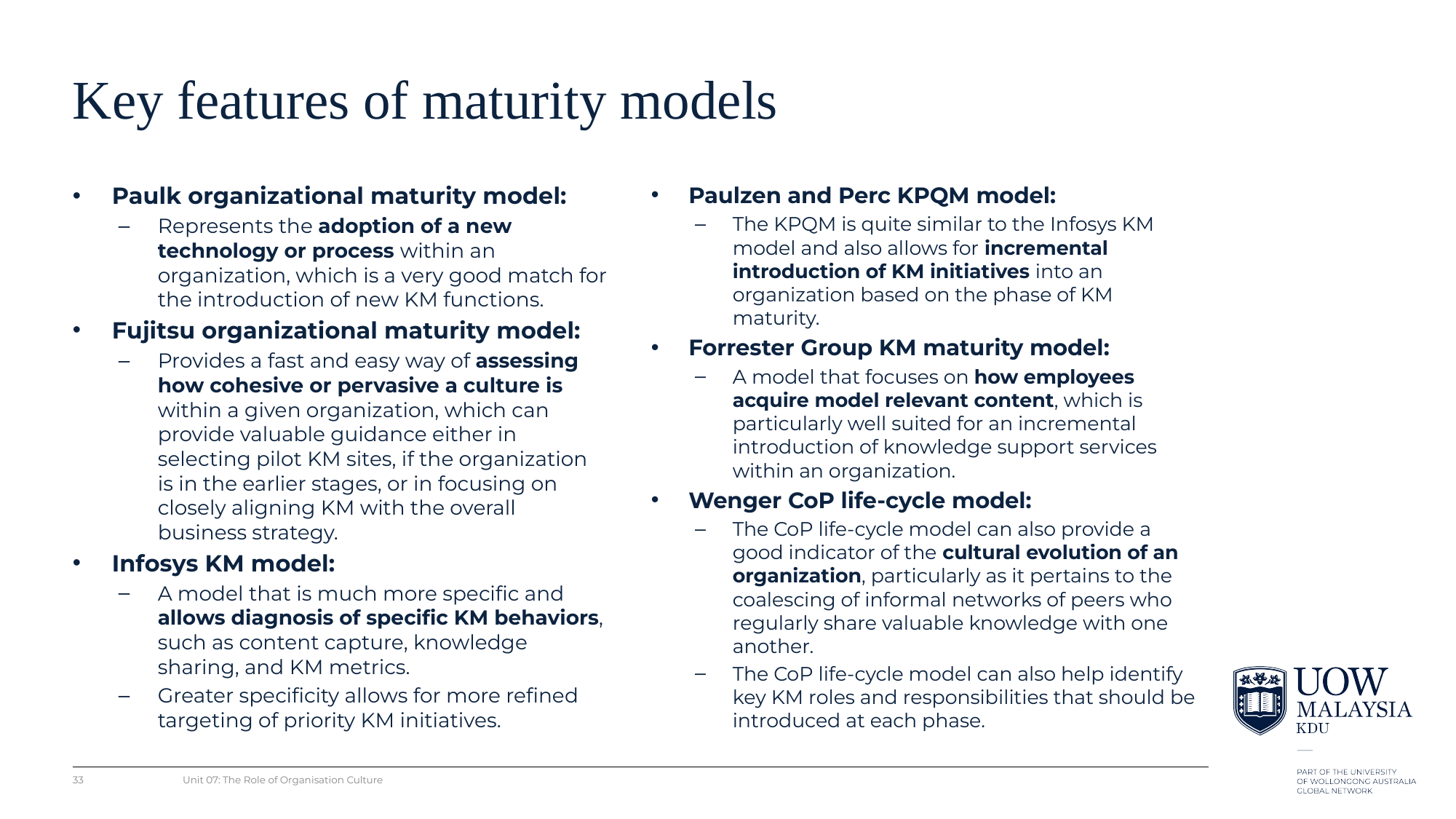

# Key features of maturity models
Paulk organizational maturity model:
Represents the adoption of a new technology or process within an organization, which is a very good match for the introduction of new KM functions.
Fujitsu organizational maturity model:
Provides a fast and easy way of assessing how cohesive or pervasive a culture is within a given organization, which can provide valuable guidance either in selecting pilot KM sites, if the organization is in the earlier stages, or in focusing on closely aligning KM with the overall business strategy.
Infosys KM model:
A model that is much more speciﬁc and allows diagnosis of speciﬁc KM behaviors, such as content capture, knowledge sharing, and KM metrics.
Greater speciﬁcity allows for more reﬁned targeting of priority KM initiatives.
Paulzen and Perc KPQM model:
The KPQM is quite similar to the Infosys KM model and also allows for incremental introduction of KM initiatives into an organization based on the phase of KM maturity.
Forrester Group KM maturity model:
A model that focuses on how employees acquire model relevant content, which is particularly well suited for an incremental introduction of knowledge support services within an organization.
Wenger CoP life-cycle model:
The CoP life-cycle model can also provide a good indicator of the cultural evolution of an organization, particularly as it pertains to the coalescing of informal networks of peers who regularly share valuable knowledge with one another.
The CoP life-cycle model can also help identify key KM roles and responsibilities that should be introduced at each phase.

33
Unit 07: The Role of Organisation Culture